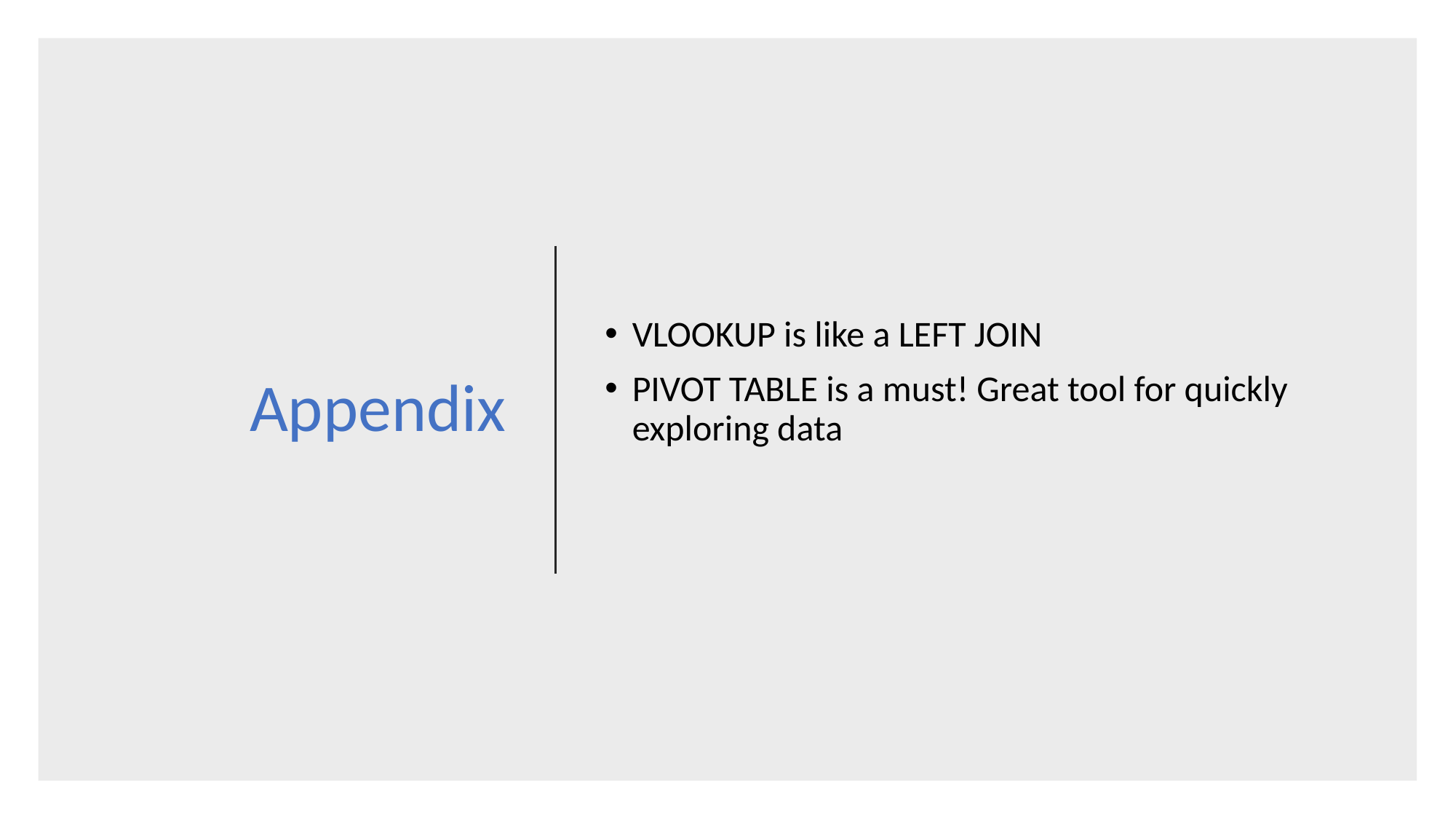

# Appendix
VLOOKUP is like a LEFT JOIN
PIVOT TABLE is a must! Great tool for quickly exploring data